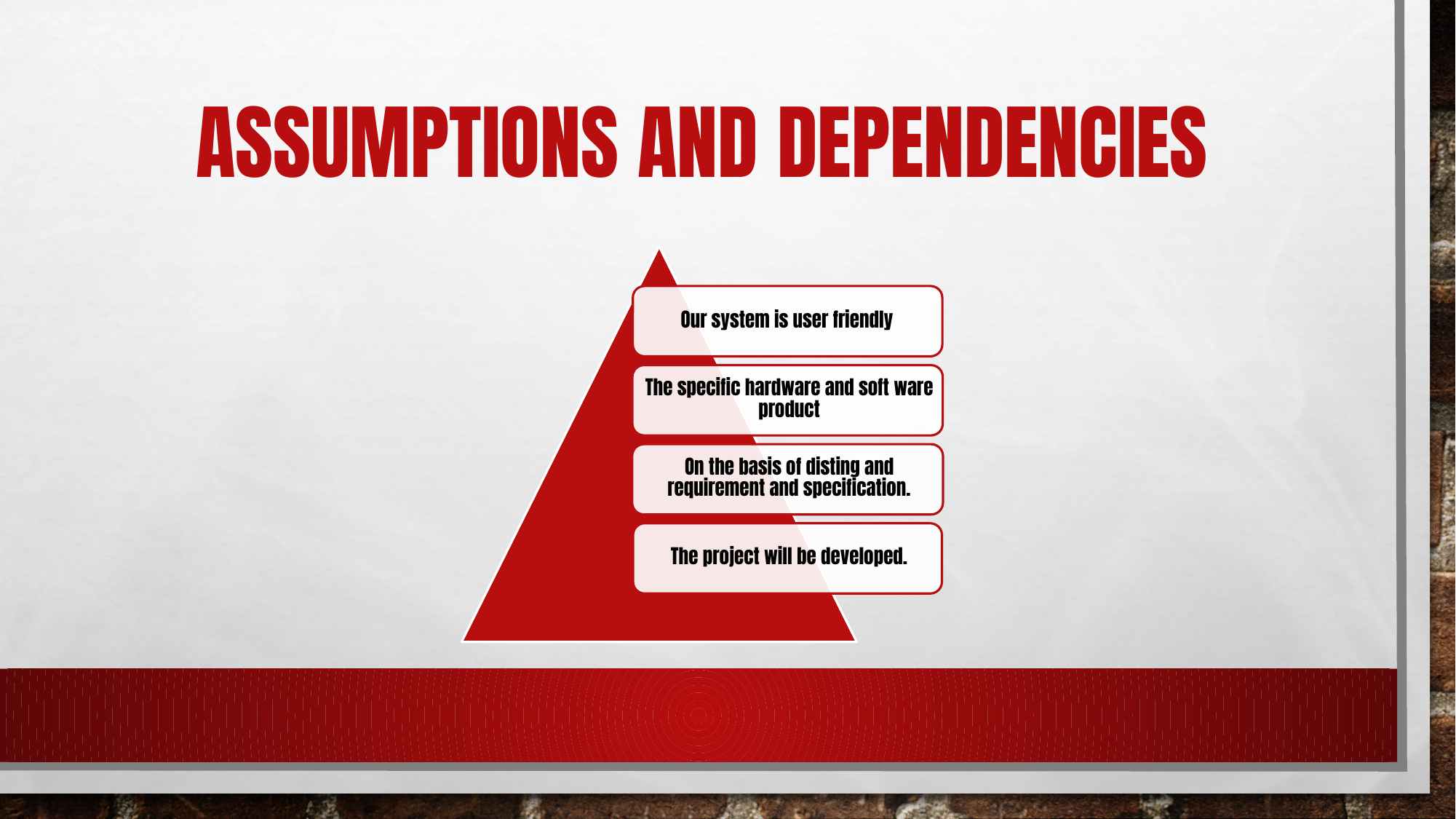

# Assumptions and dependencies
Our system is user friendly
The specific hardware and soft ware product
On the basis of disting and requirement and specification.
The project will be developed.